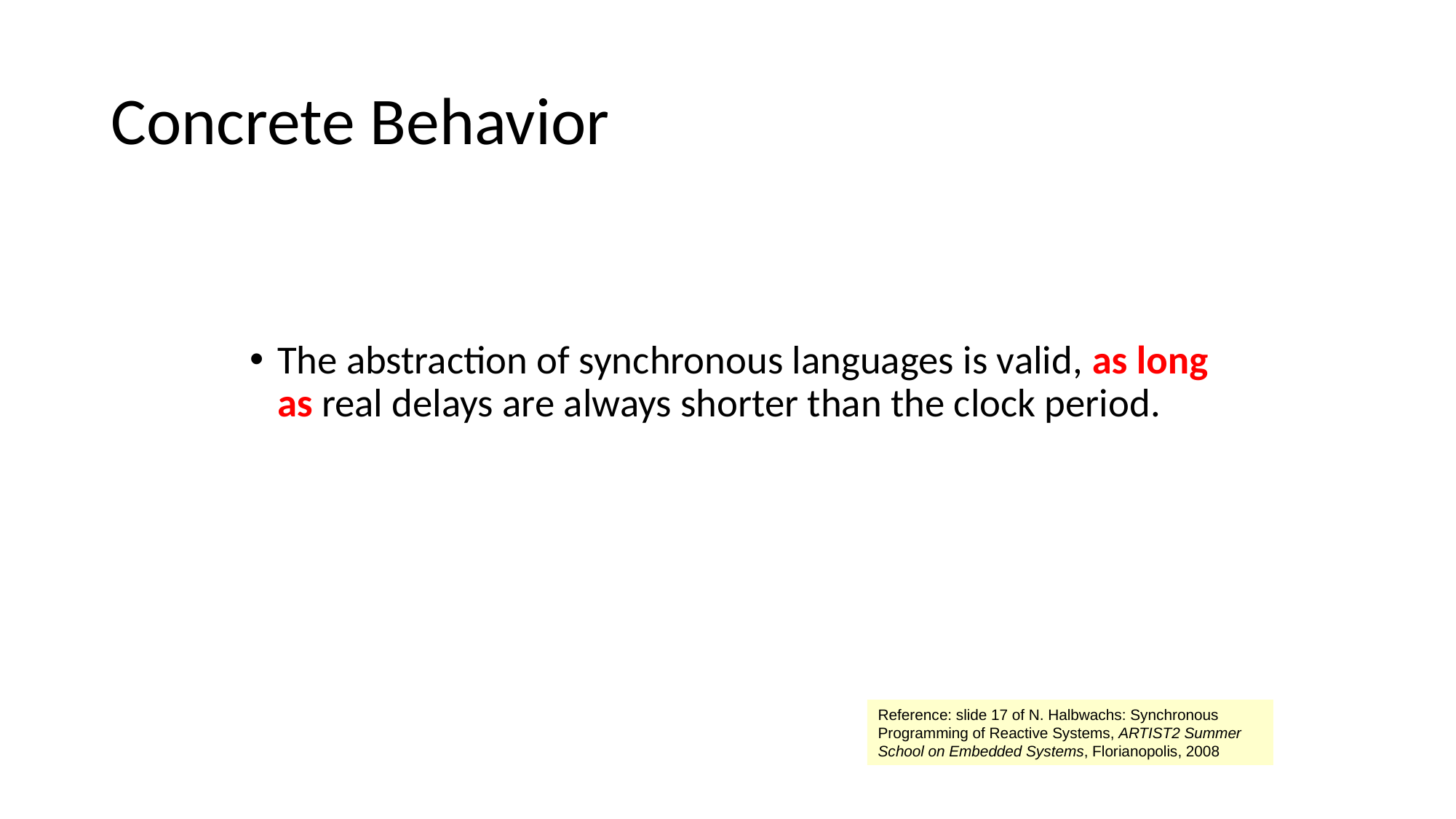

# Concrete Behavior
The abstraction of synchronous languages is valid, as long as real delays are always shorter than the clock period.
Reference: slide 17 of N. Halbwachs: Synchronous Programming of Reactive Systems, ARTIST2 Summer School on Embedded Systems, Florianopolis, 2008